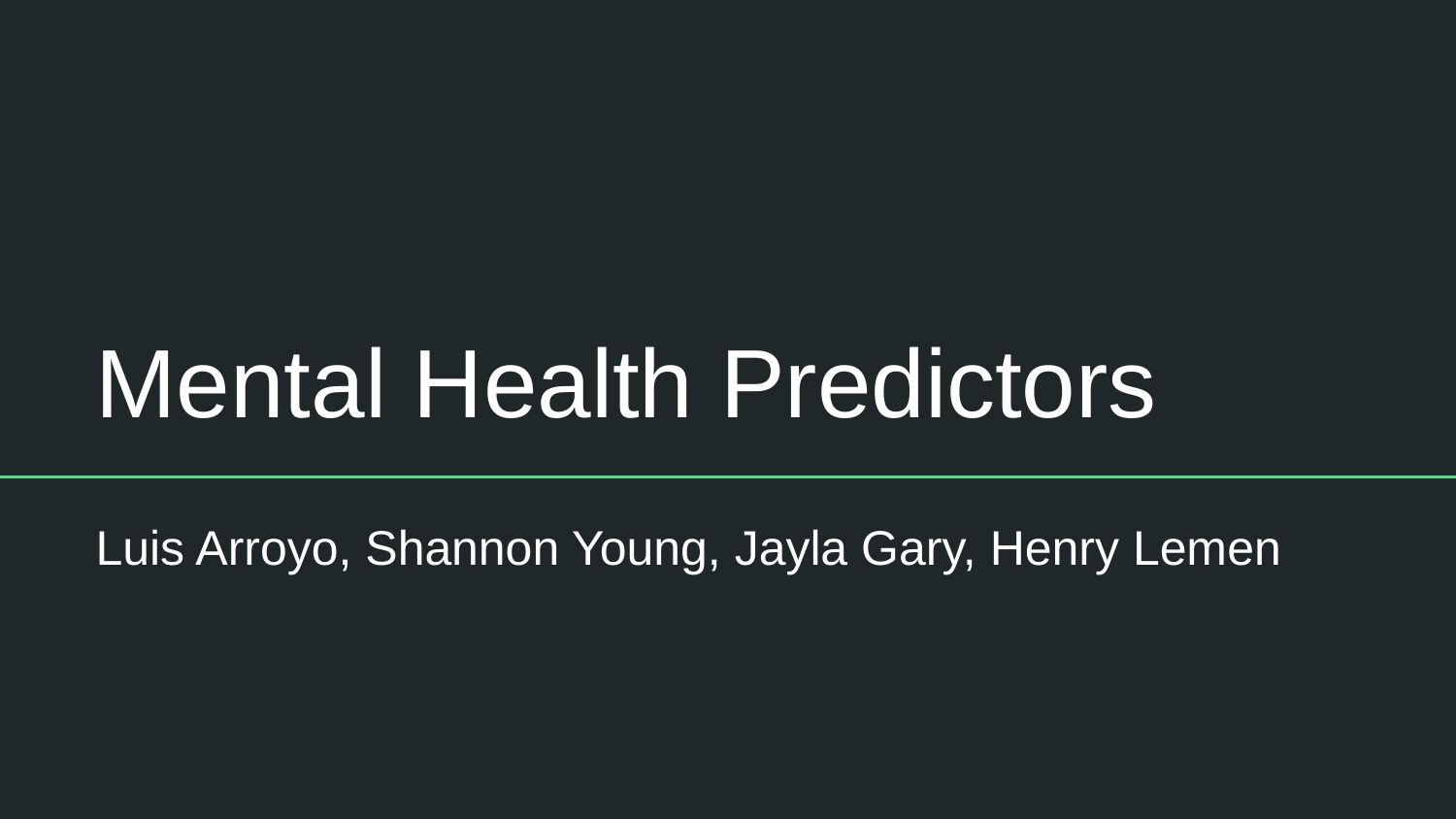

# Mental Health Predictors
Luis Arroyo, Shannon Young, Jayla Gary, Henry Lemen